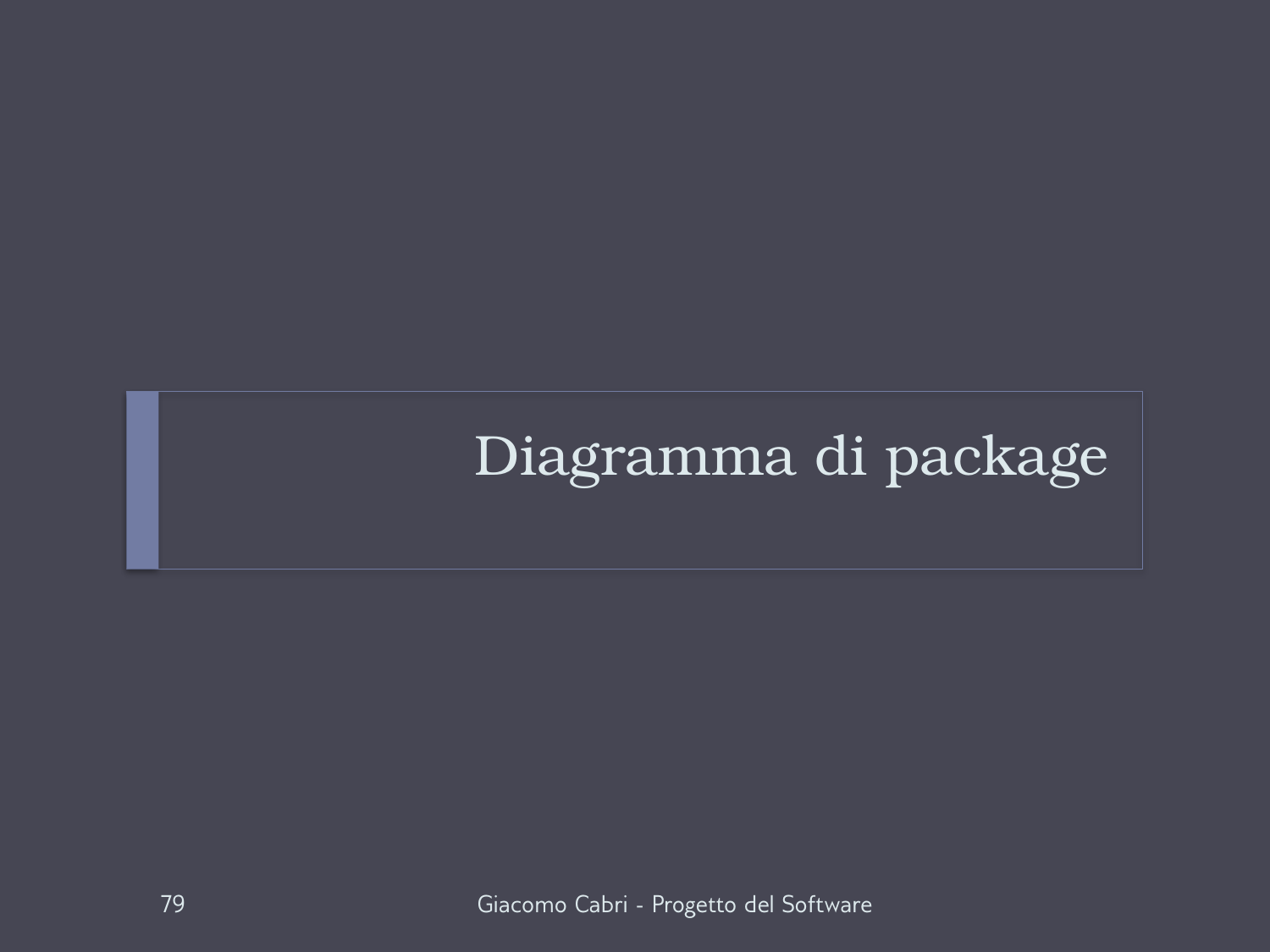

# Diagramma di package

79
Giacomo Cabri - Progetto del Software